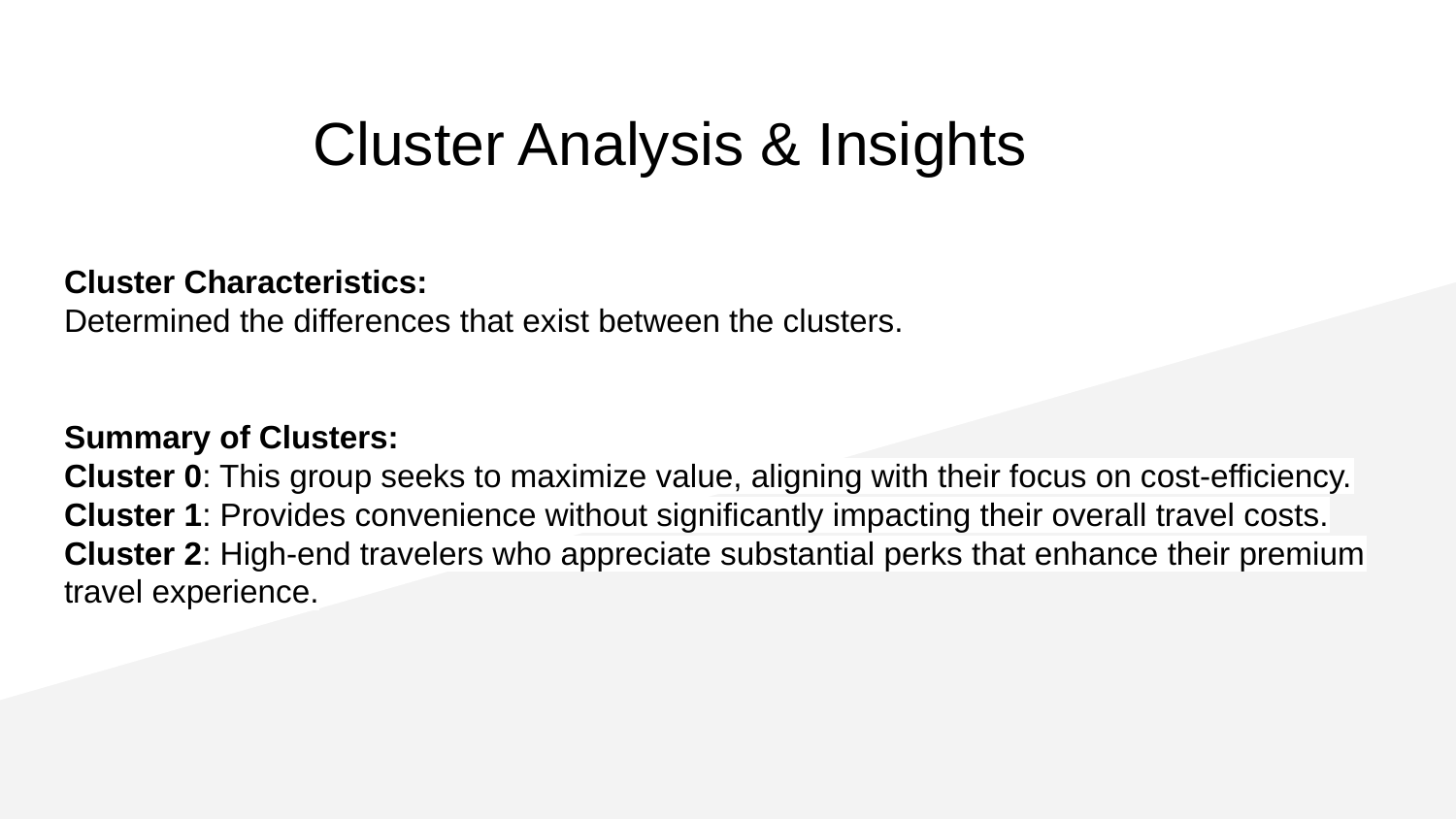

# Cluster Analysis & Insights

Cluster Characteristics:
Determined the differences that exist between the clusters.

Summary of Clusters:
Cluster 0: This group seeks to maximize value, aligning with their focus on cost-efficiency.
Cluster 1: Provides convenience without significantly impacting their overall travel costs.
Cluster 2: High-end travelers who appreciate substantial perks that enhance their premium travel experience.